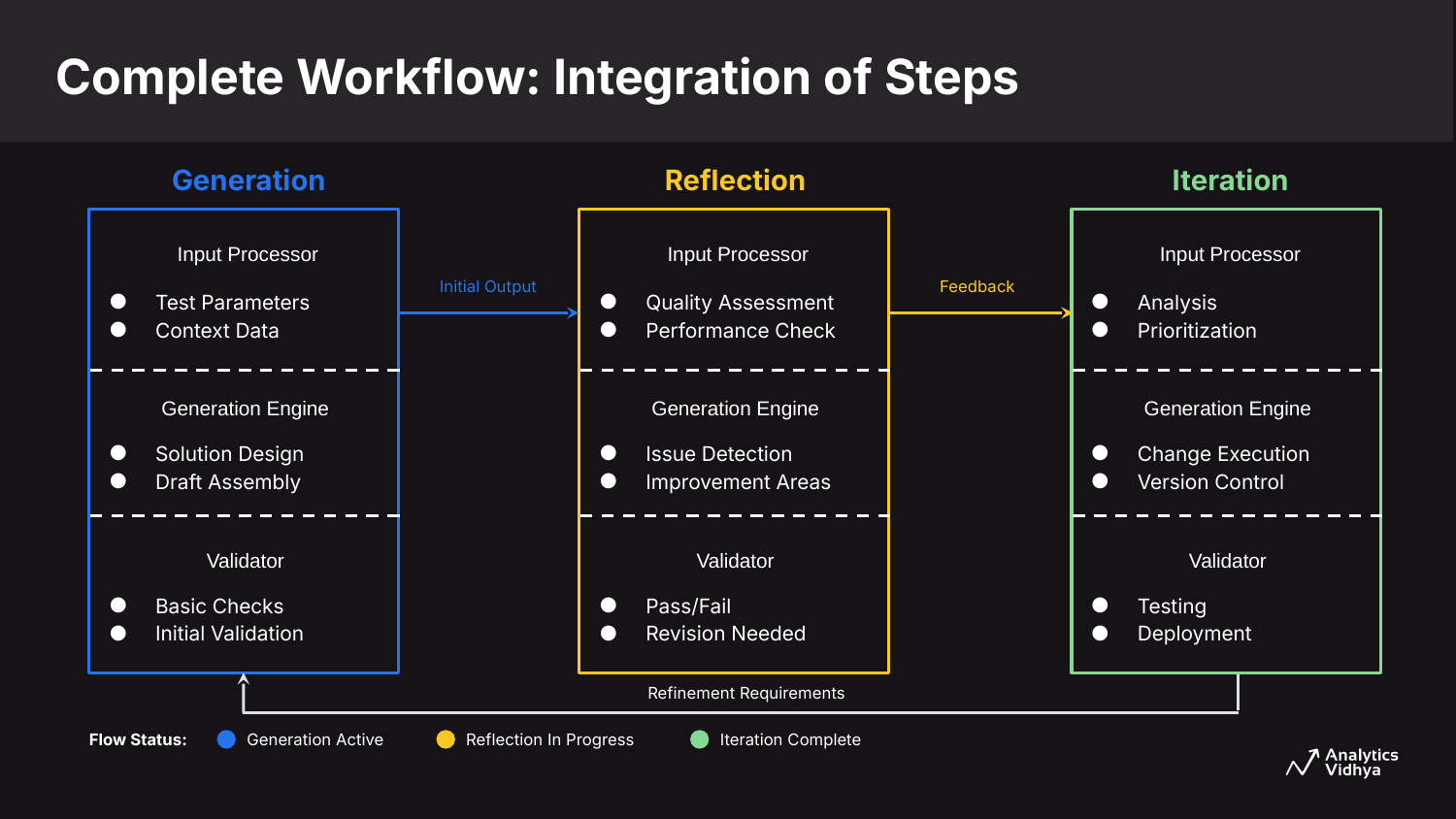

# Complete Workflow: Integration of Steps
Generation
Reflection
Iteration

Input Processor
Input Processor
Input Processor
Initial Output
Feedback
Test Parameters
Context Data
Quality Assessment
Performance Check
Analysis
Prioritization
Generation Engine
Generation Engine
Generation Engine
Solution Design
Draft Assembly
Issue Detection
Improvement Areas
Change Execution
Version Control
Validator
Validator
Validator
Basic Checks
Initial Validation
Pass/Fail
Revision Needed
Testing
Deployment
Refinement Requirements
Flow Status:
Generation Active
Reflection In Progress
Iteration Complete